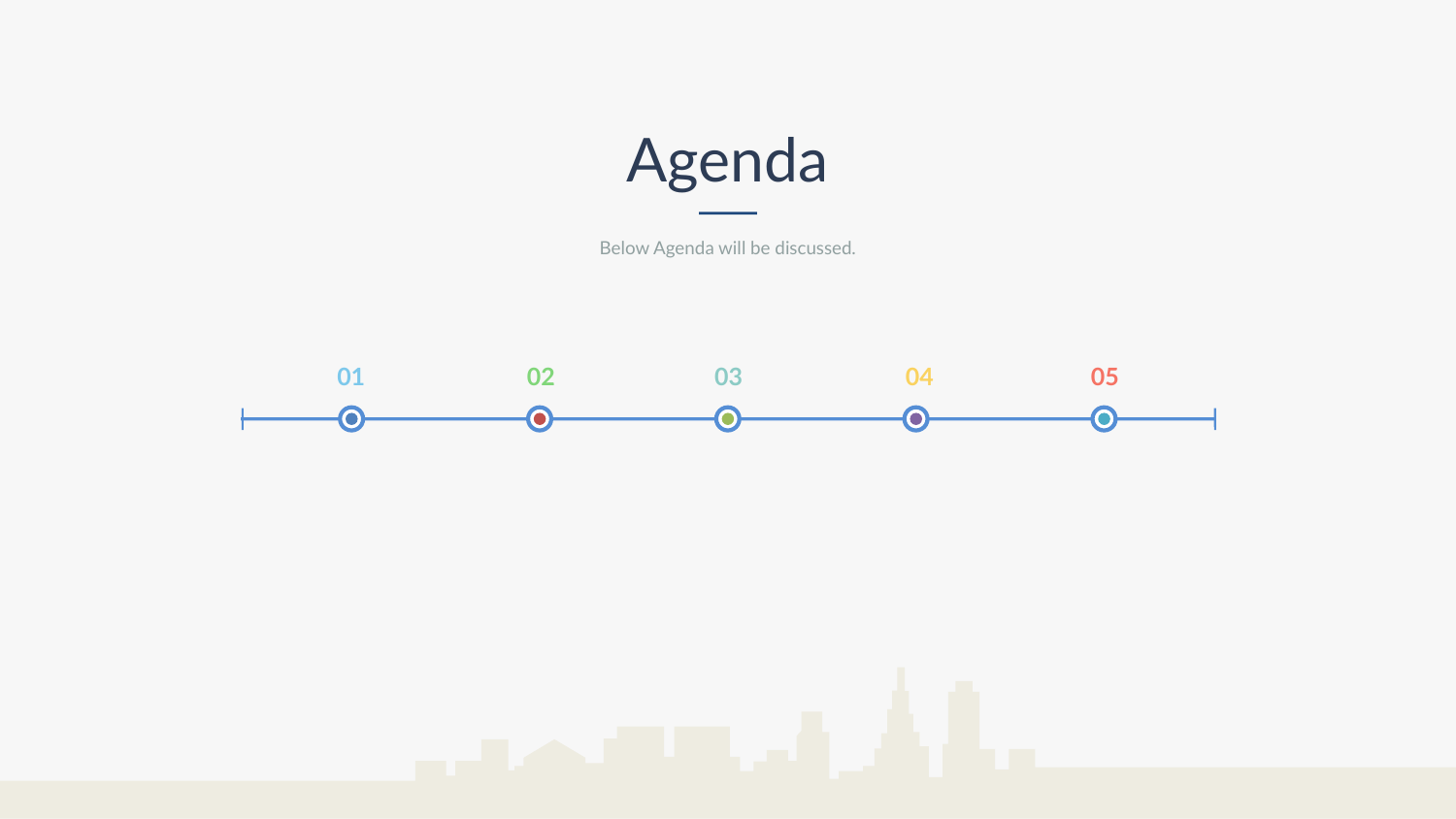

Agenda

Below Agenda will be discussed.
01
02
03
04
05

Context / Audience
Goals / Presenters
Special Topics
Takeaways
Questions / Artifacts